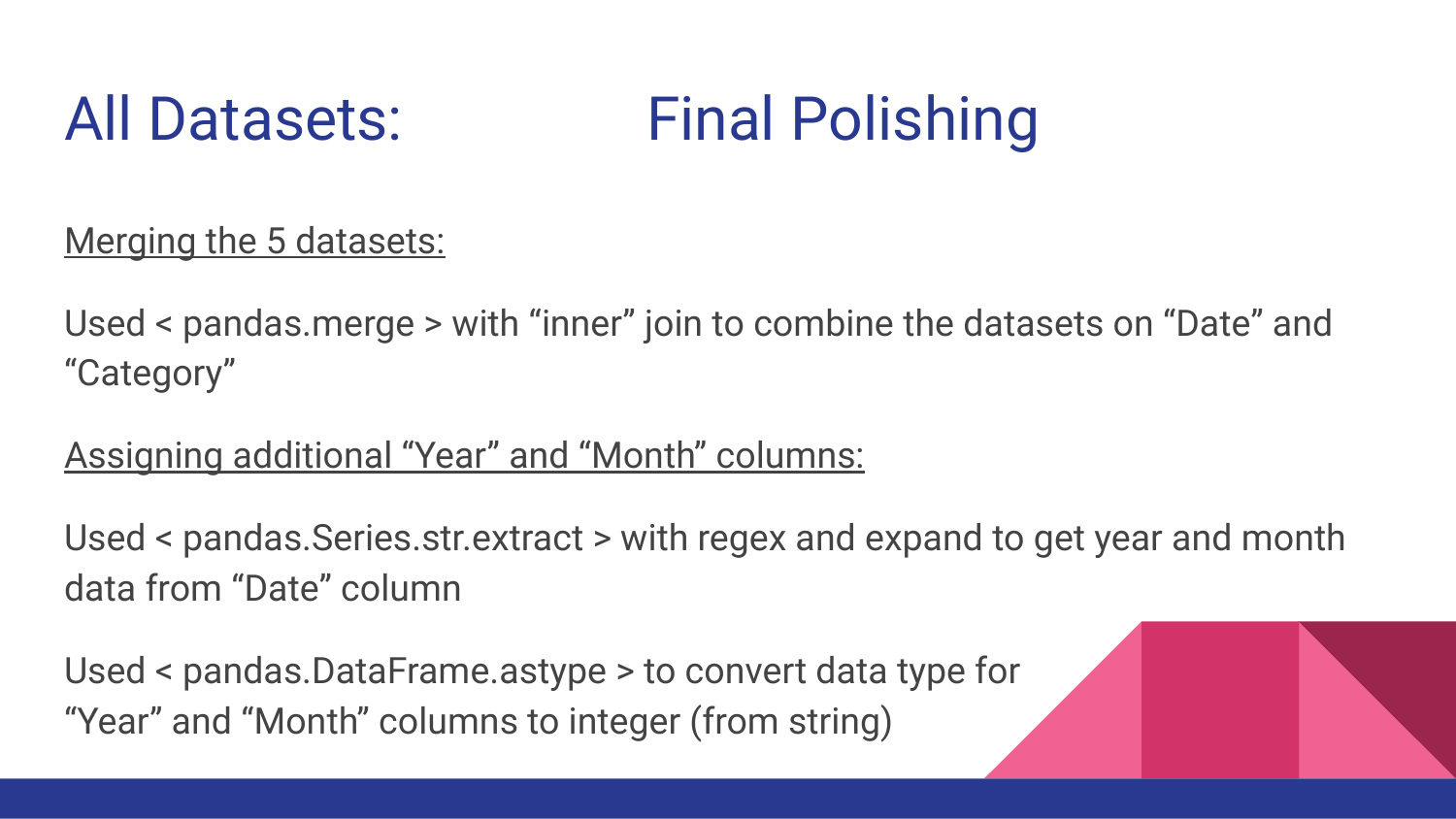

# All Datasets:		Final Polishing
Merging the 5 datasets:
Used < pandas.merge > with “inner” join to combine the datasets on “Date” and “Category”
Assigning additional “Year” and “Month” columns:
Used < pandas.Series.str.extract > with regex and expand to get year and month data from “Date” column
Used < pandas.DataFrame.astype > to convert data type for
“Year” and “Month” columns to integer (from string)